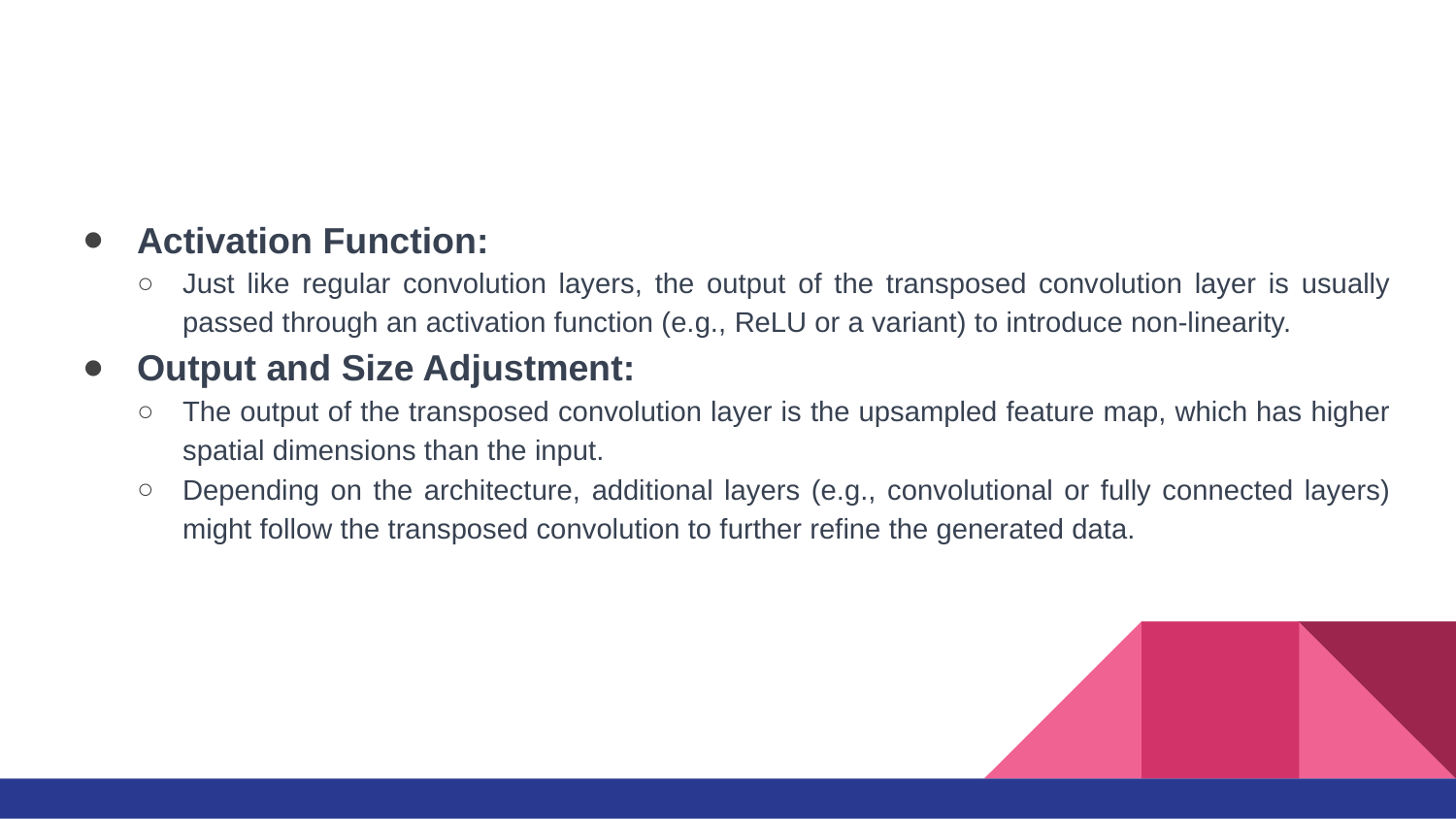

#
Activation Function:
Just like regular convolution layers, the output of the transposed convolution layer is usually passed through an activation function (e.g., ReLU or a variant) to introduce non-linearity.
Output and Size Adjustment:
The output of the transposed convolution layer is the upsampled feature map, which has higher spatial dimensions than the input.
Depending on the architecture, additional layers (e.g., convolutional or fully connected layers) might follow the transposed convolution to further refine the generated data.